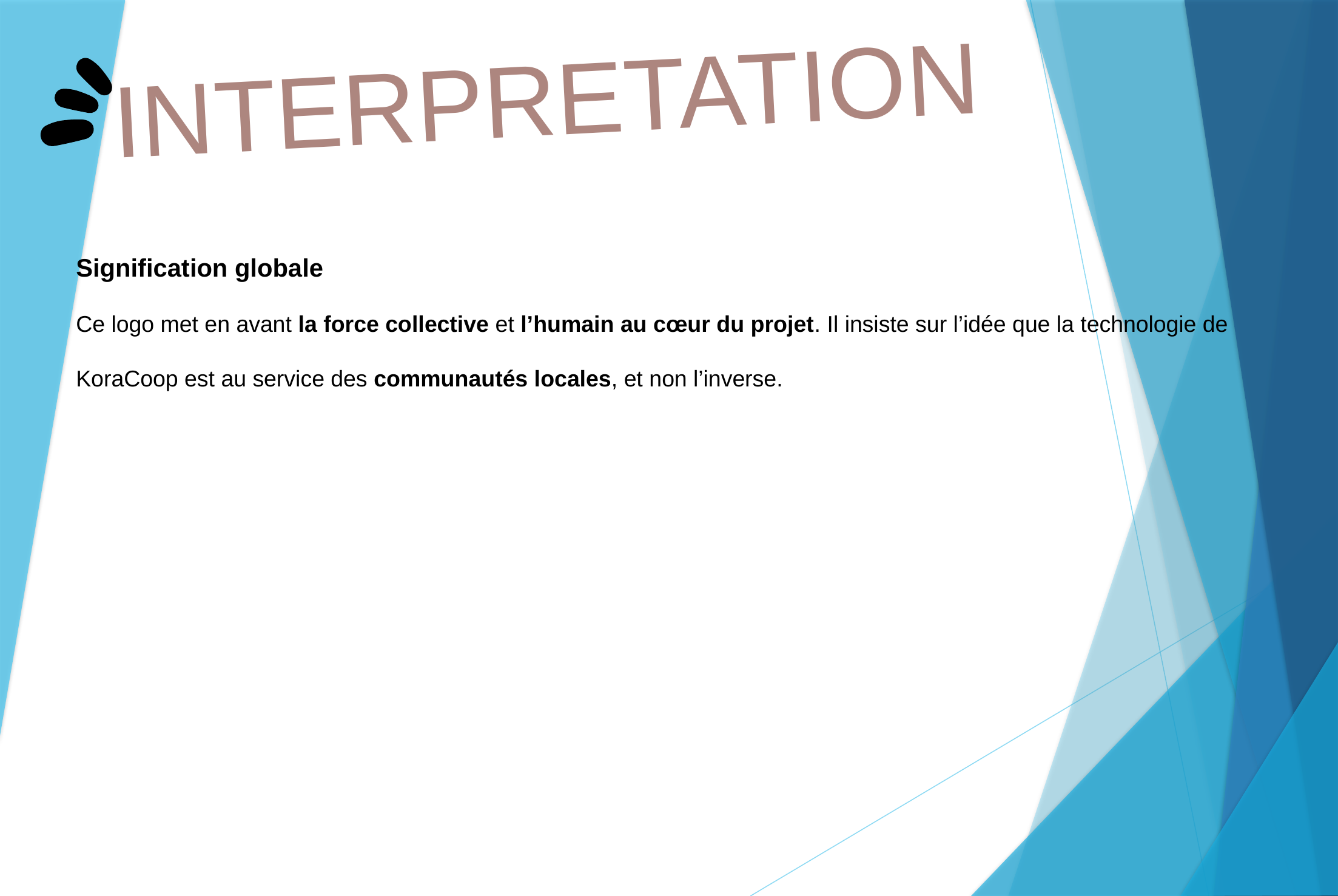

INTERPRETATION

Signification globale
Ce logo met en avant la force collective et l’humain au cœur du projet. Il insiste sur l’idée que la technologie de KoraCoop est au service des communautés locales, et non l’inverse.